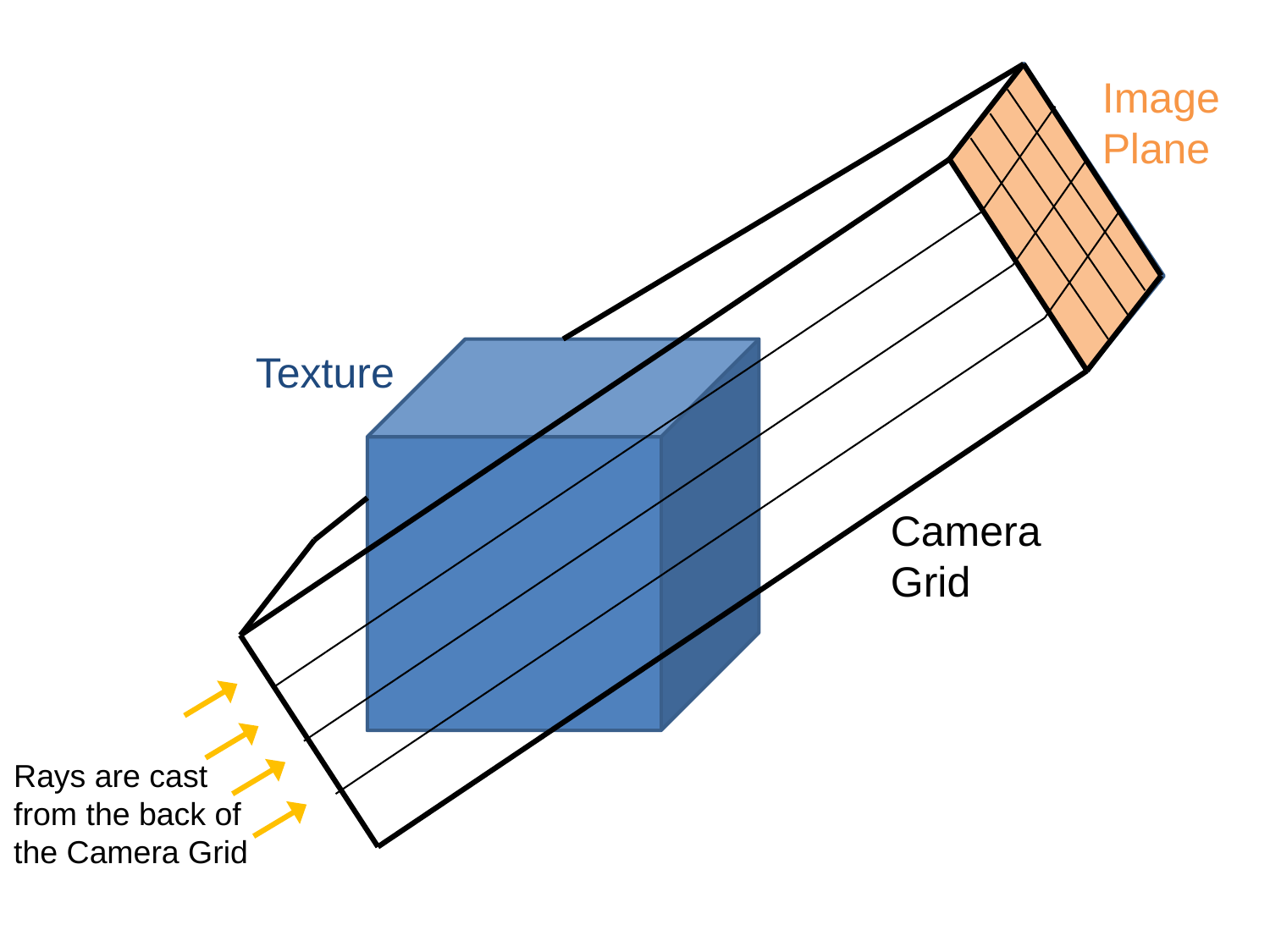

Image Plane

Texture
Camera Grid
Rays are cast
from the back of
the Camera Grid